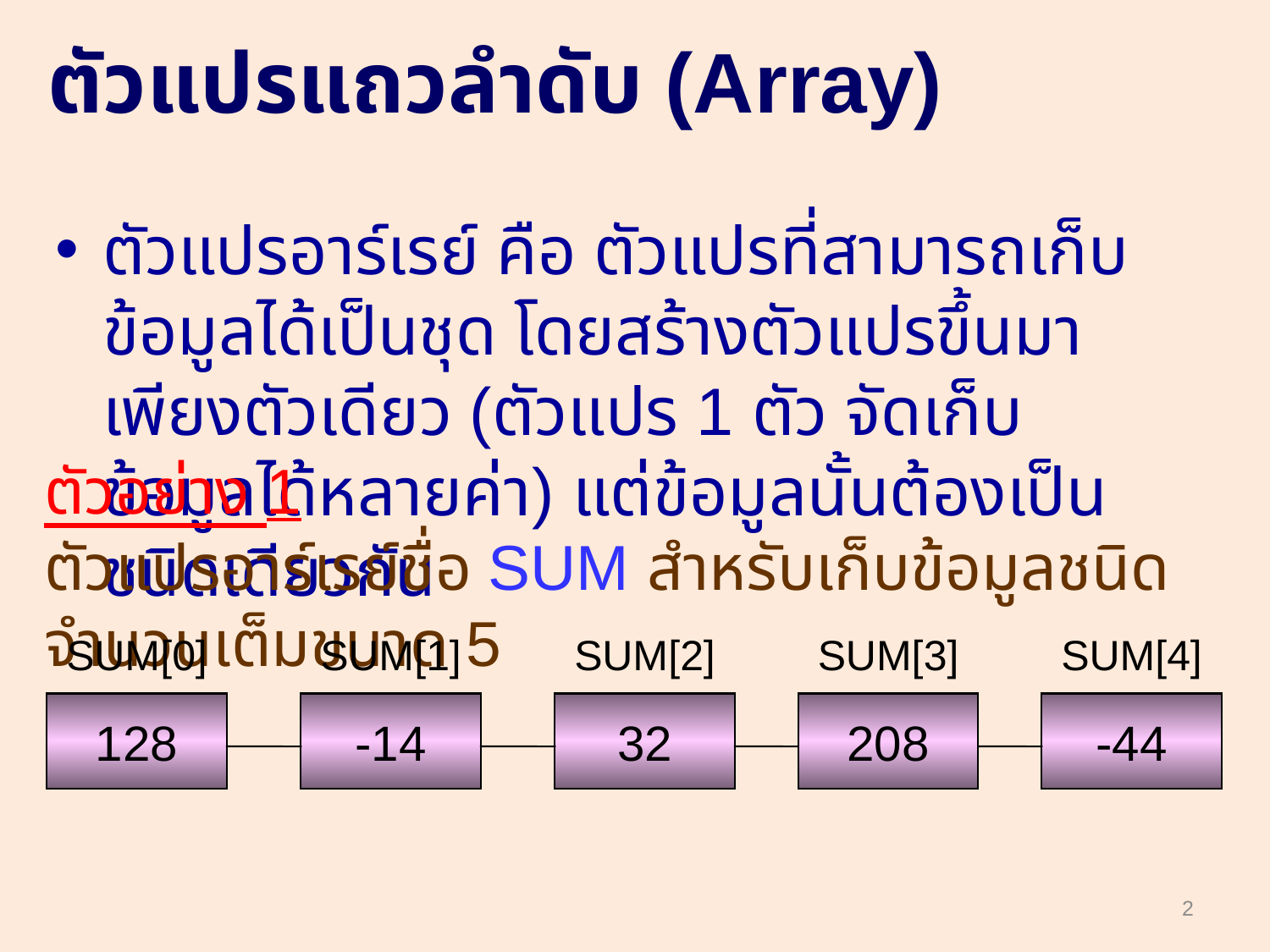

# ตัวแปรแถวลำดับ (Array)
ตัวแปรอาร์เรย์ คือ ตัวแปรที่สามารถเก็บข้อมูลได้เป็นชุด โดยสร้างตัวแปรขึ้นมาเพียงตัวเดียว (ตัวแปร 1 ตัว จัดเก็บข้อมูลได้หลายค่า) แต่ข้อมูลนั้นต้องเป็นชนิดเดียวกัน

ตัวอย่าง 1
ตัวแปรอาร์เรย์ชื่อ SUM สำหรับเก็บข้อมูลชนิดจำนวนเต็มขนาด 5
SUM[0]
SUM[1]
SUM[2]
SUM[3]
SUM[4]
128
-14
32
208
-44

2